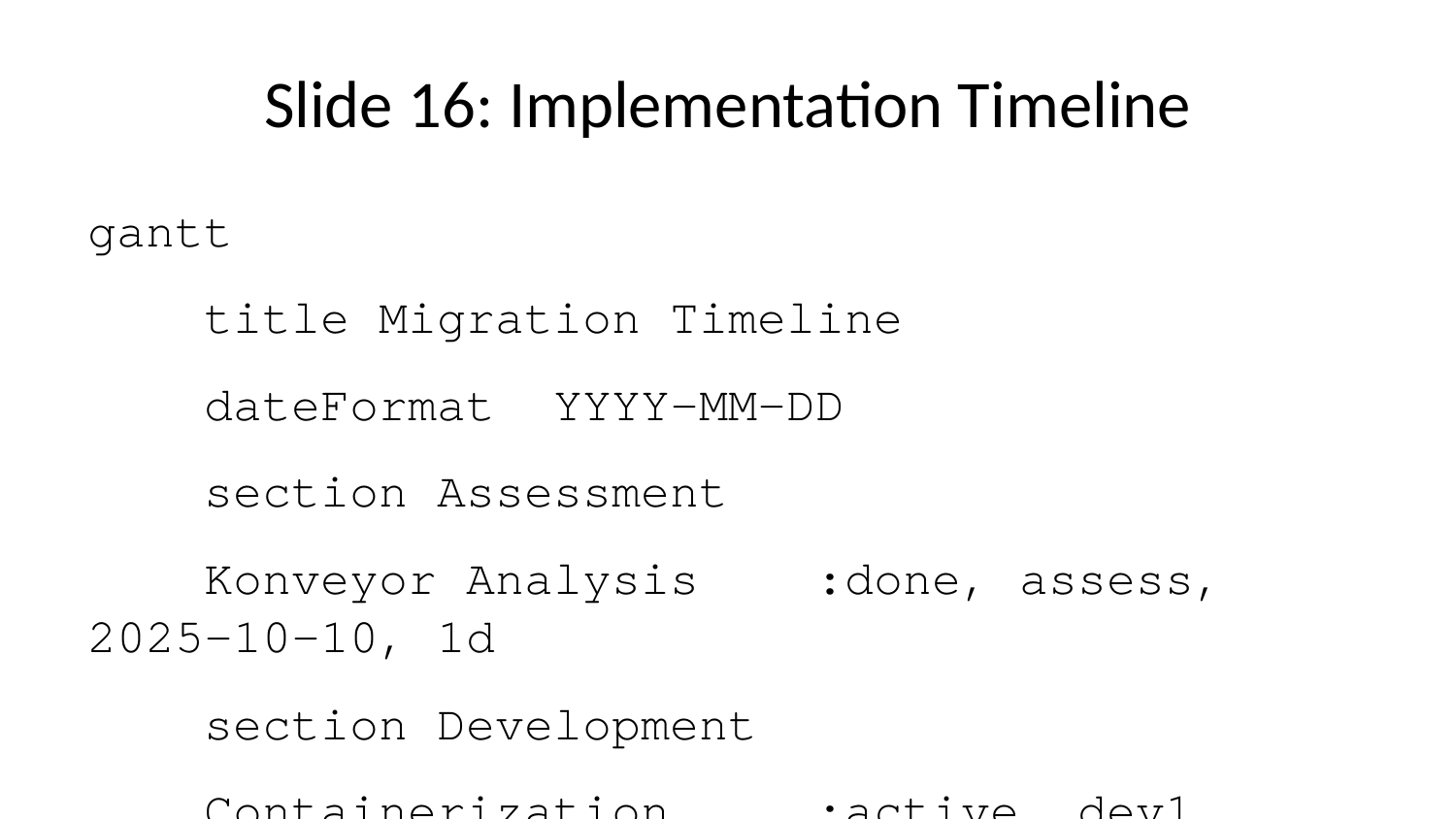

# Slide 16: Implementation Timeline
gantt
    title Migration Timeline
    dateFormat  YYYY-MM-DD
    section Assessment
    Konveyor Analysis    :done, assess, 2025-10-10, 1d
    section Development
    Containerization     :active, dev1, 2025-10-11, 3d
    K8s Configuration    :dev2, after dev1, 2d
    section Testing
    Integration Tests    :test1, after dev2, 2d
    Performance Tests    :test2, after test1, 1d
    section Deployment
    Production Deploy    :deploy, after test2, 1d
Total: 2 weeks ⚡